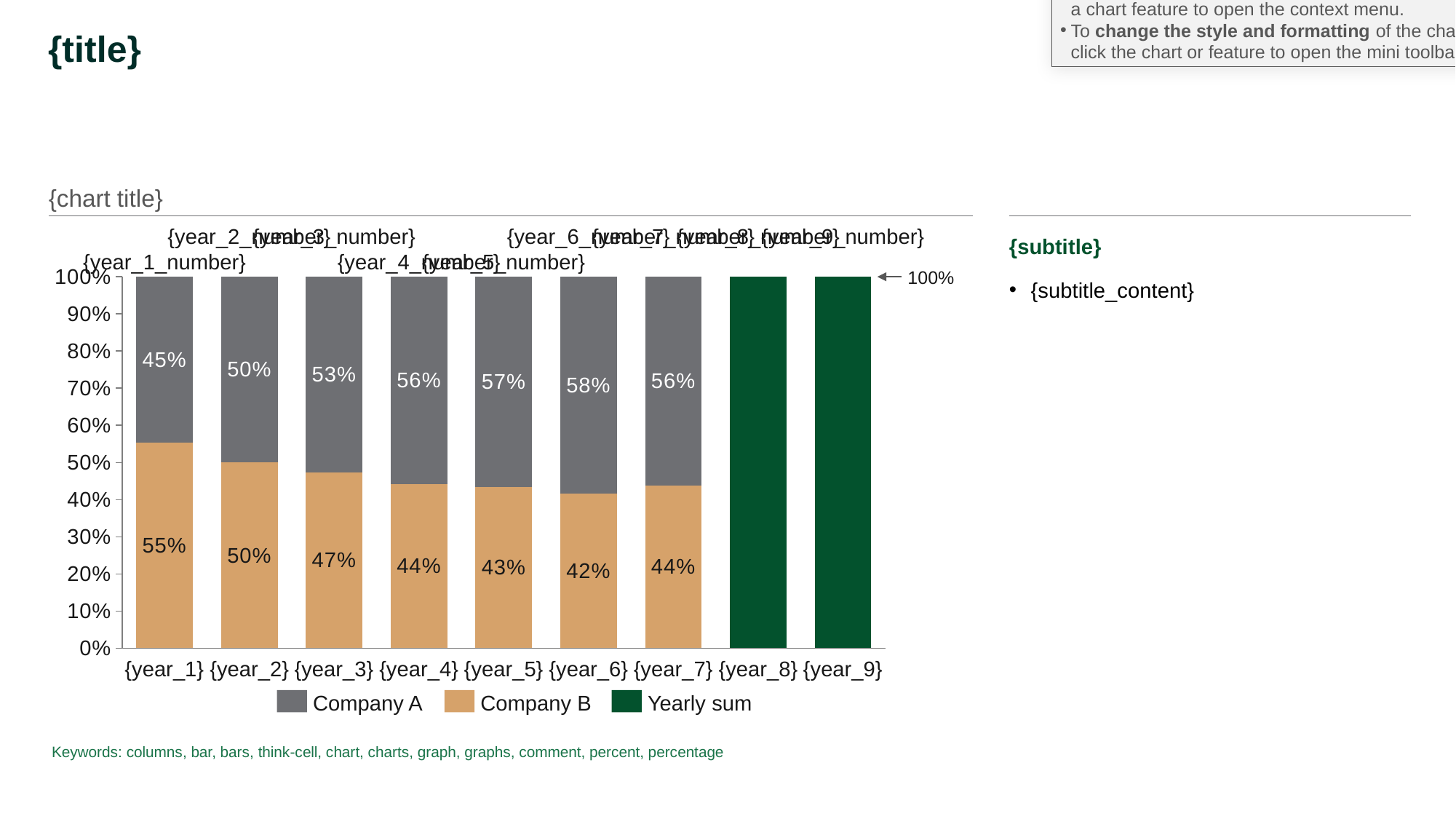

This slide contains a think-cell chart.
To open the chart's internal datasheet, double-click any empty space in the chart.
To add annotations (e.g., total labels), right-click the chart or a chart feature to open the context menu.
To change the style and formatting of the chart or a feature, click the chart or feature to open the mini toolbar.
# {title}
{chart title}
{subtitle}
{subtitle_content}

### Chart

| Category |  |  |
|---|---|---|
{year_1_number}
{year_2_number}

{year_3_number}

{year_4_number}
{year_5_number}
{year_6_number}

{year_7_number}

{year_8_number}

{year_9_number}

100%
{year_1}
{year_2}

{year_3}

{year_4}

{year_5}
{year_6}
{year_7}

{year_8}

{year_9}

Company A
Company B
Yearly sum

Keywords: columns, bar, bars, think-cell, chart, charts, graph, graphs, comment, percent, percentage